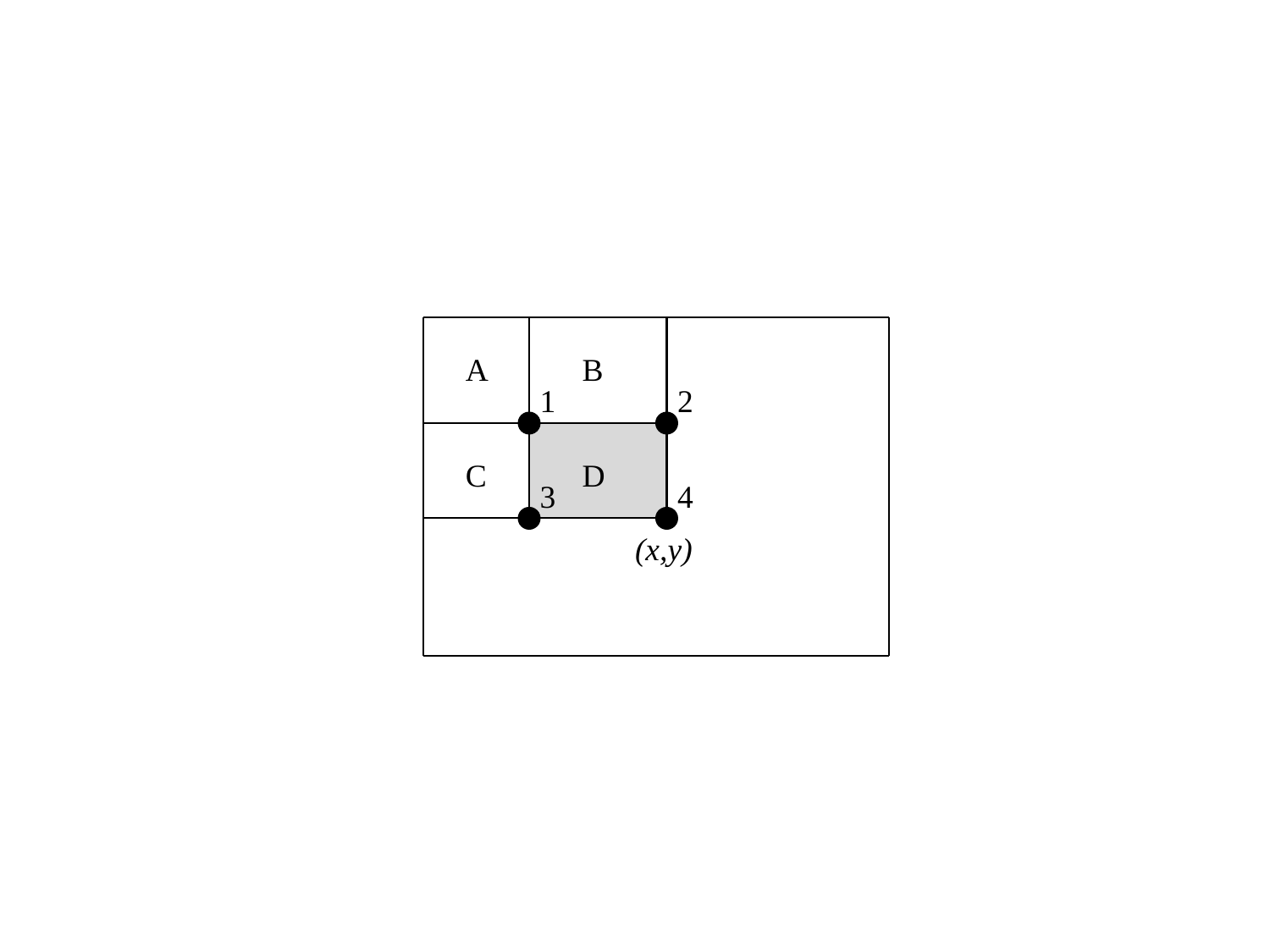

A
B
1
2

C
D
3
4

(x,y)